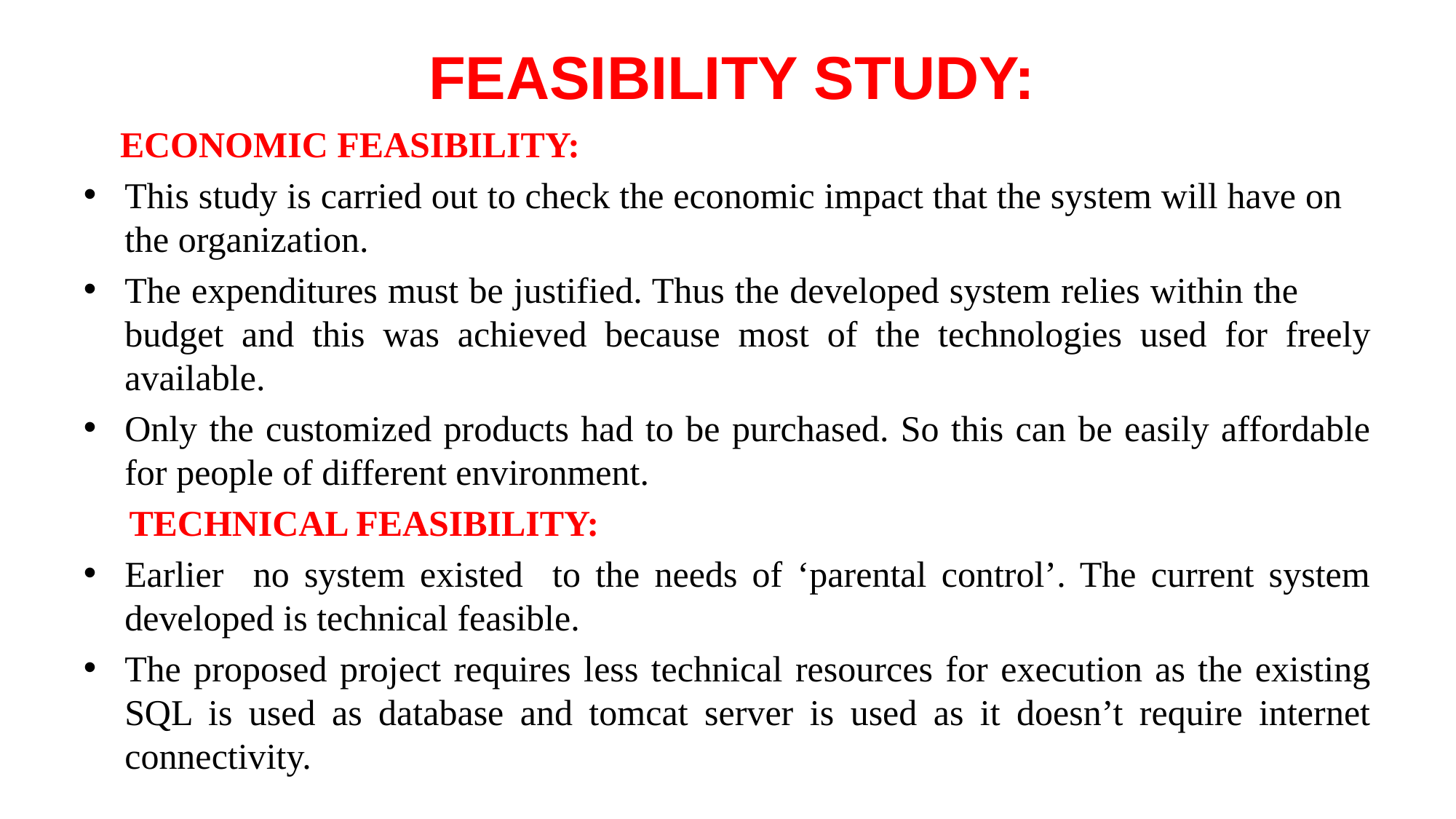

# FEASIBILITY STUDY:
    ECONOMIC FEASIBILITY:
This study is carried out to check the economic impact that the system will have on    the organization.
The expenditures must be justified. Thus the developed system relies within the        budget and this was achieved because most of the technologies used for freely available.
Only the customized products had to be purchased. So this can be easily affordable for people of different environment.
     TECHNICAL FEASIBILITY:
Earlier  no system existed  to the needs of ‘parental control’. The current system developed is technical feasible.
The proposed project requires less technical resources for execution as the existing SQL is used as database and tomcat server is used as it doesn’t require internet connectivity.